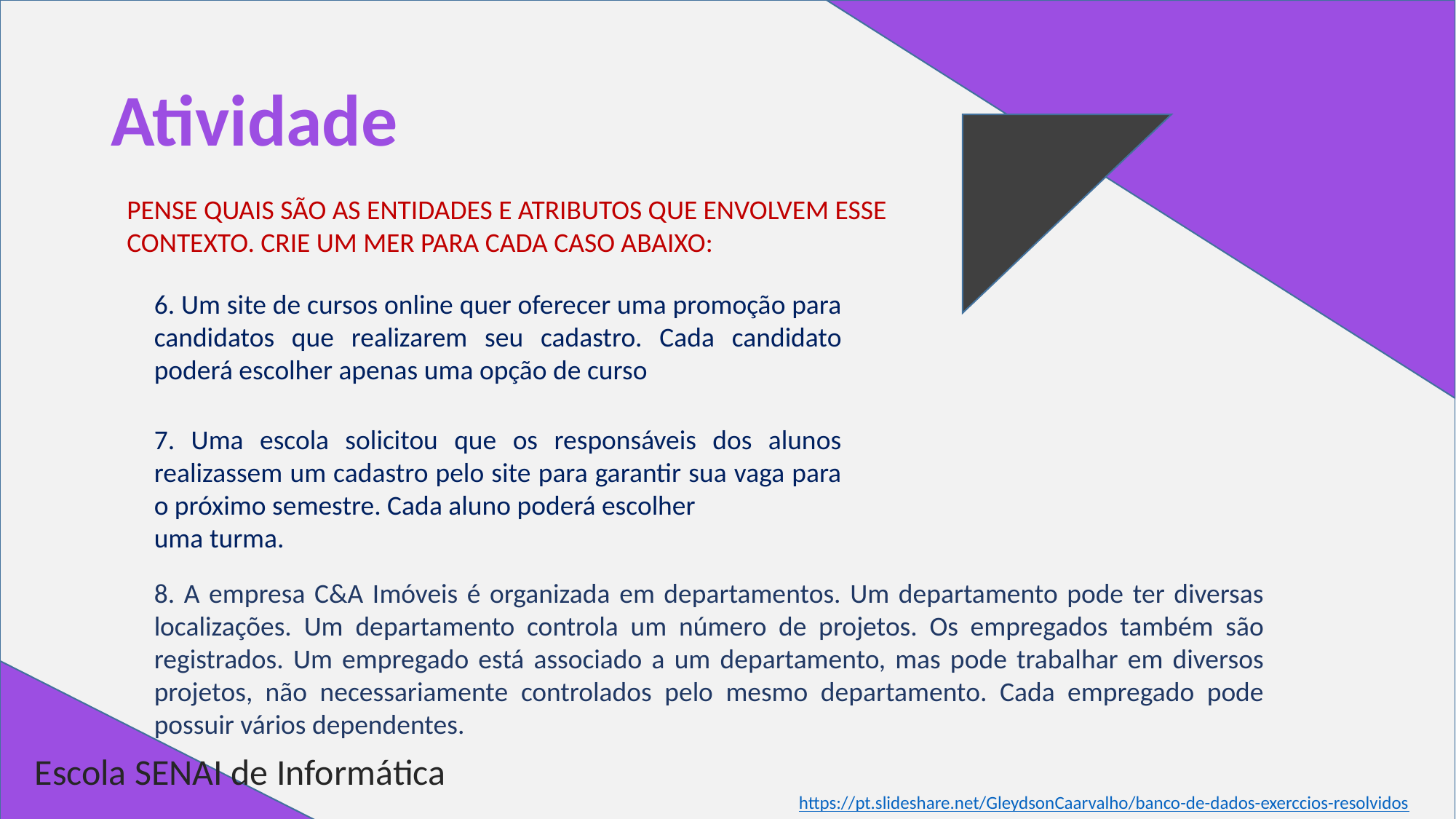

# Atividade
PENSE QUAIS SÃO AS ENTIDADES E ATRIBUTOS QUE ENVOLVEM ESSE CONTEXTO. CRIE UM MER PARA CADA CASO ABAIXO:
6. Um site de cursos online quer oferecer uma promoção para candidatos que realizarem seu cadastro. Cada candidato poderá escolher apenas uma opção de curso
7. Uma escola solicitou que os responsáveis dos alunos realizassem um cadastro pelo site para garantir sua vaga para o próximo semestre. Cada aluno poderá escolher
uma turma.
8. A empresa C&A Imóveis é organizada em departamentos. Um departamento pode ter diversas localizações. Um departamento controla um número de projetos. Os empregados também são registrados. Um empregado está associado a um departamento, mas pode trabalhar em diversos projetos, não necessariamente controlados pelo mesmo departamento. Cada empregado pode possuir vários dependentes.
https://pt.slideshare.net/GleydsonCaarvalho/banco-de-dados-exerccios-resolvidos